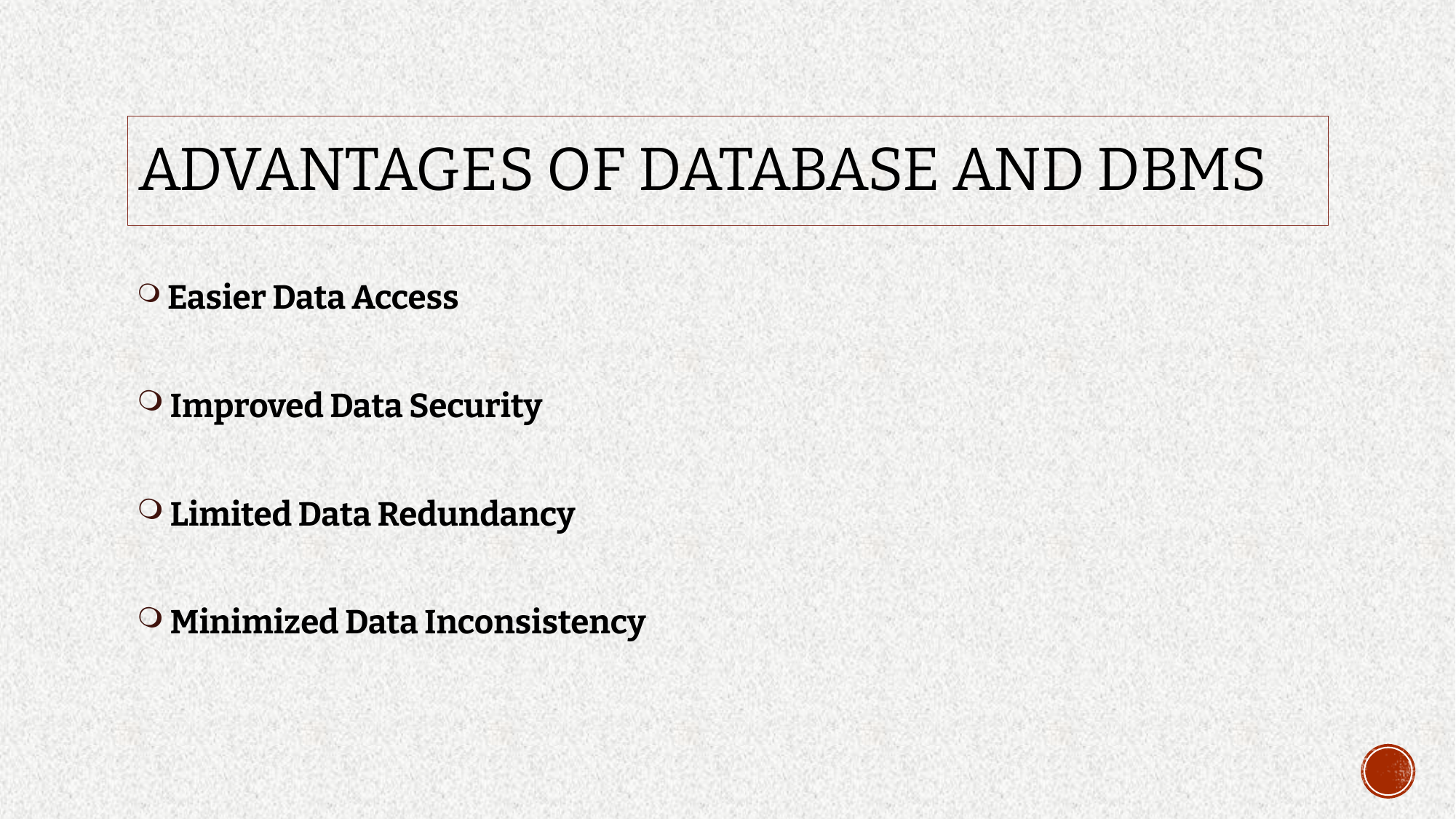

# Advantages of database and DBMS
 Easier Data Access

 Improved Data Security

 Limited Data Redundancy

 Minimized Data Inconsistency